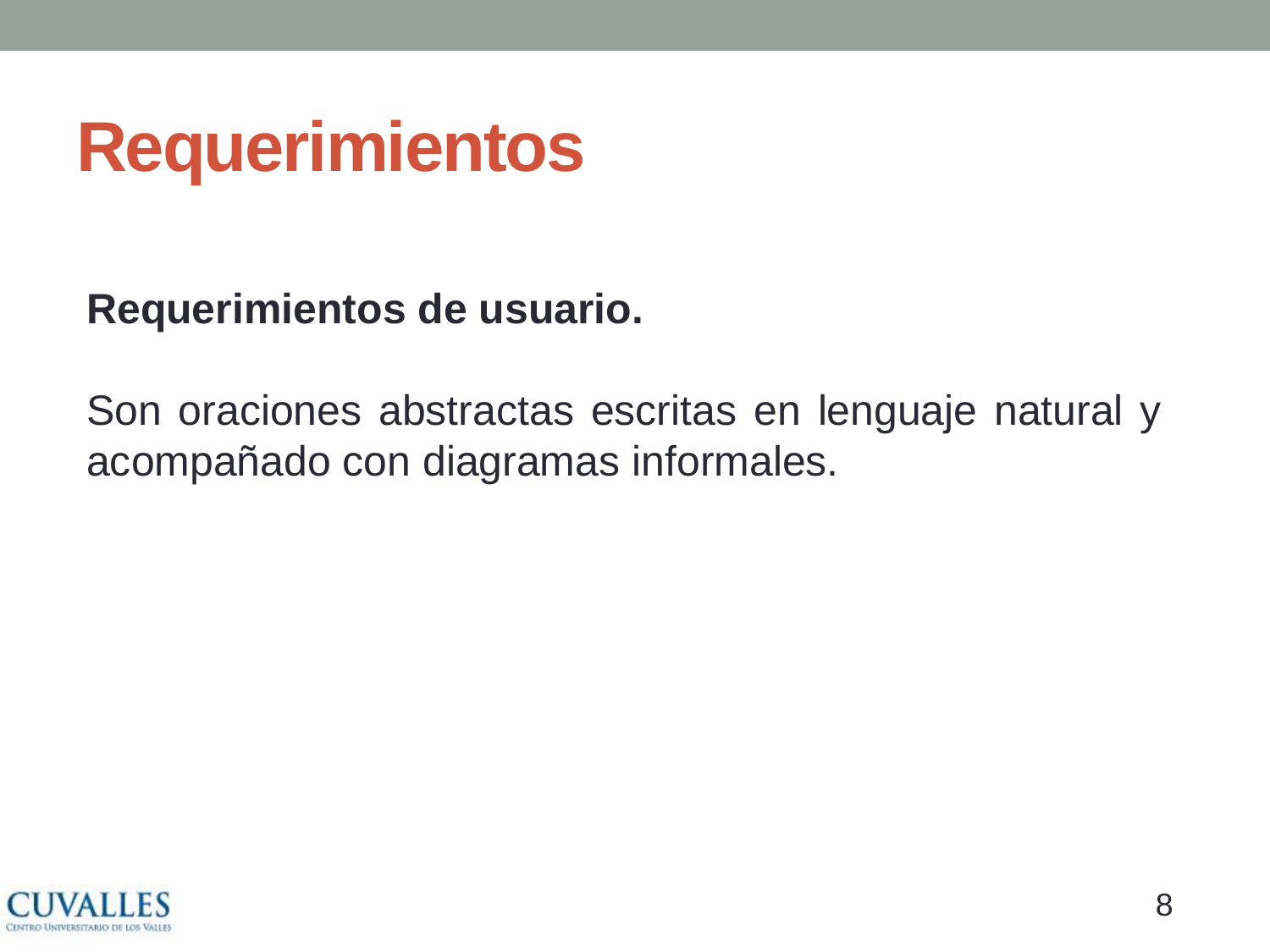

# Requerimientos
Requerimientos de usuario.

Son oraciones abstractas escritas en lenguaje natural y acompañado con diagramas informales.
8